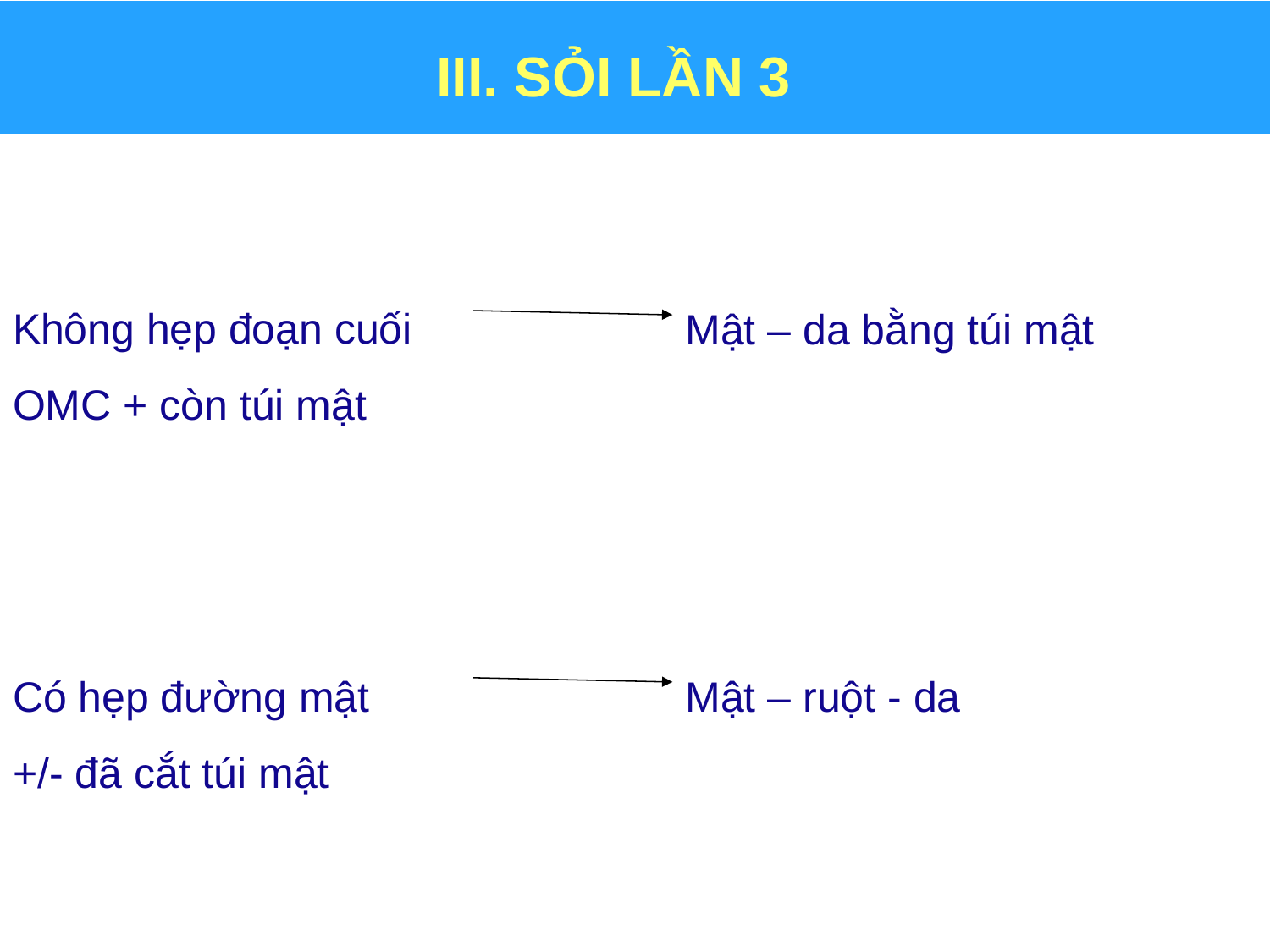

# III. SỎI LẦN 3
Không hẹp đoạn cuối OMC + còn túi mật
Mật – da bằng túi mật
Có hẹp đường mật +/- đã cắt túi mật
Mật – ruột - da